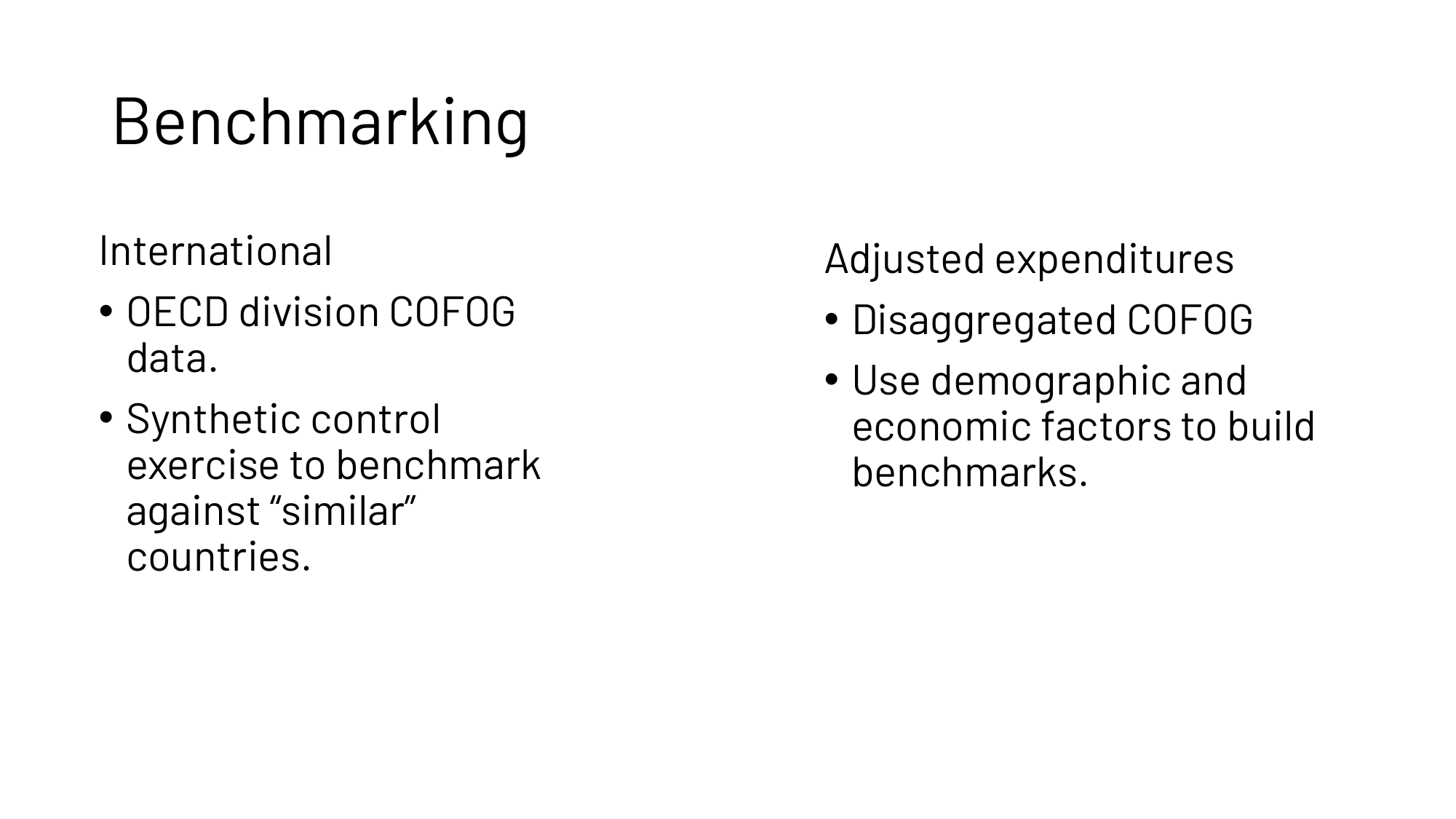

# Benchmarking
International
OECD division COFOG data.
Synthetic control exercise to benchmark against “similar” countries.
Adjusted expenditures
Disaggregated COFOG
Use demographic and economic factors to build benchmarks.